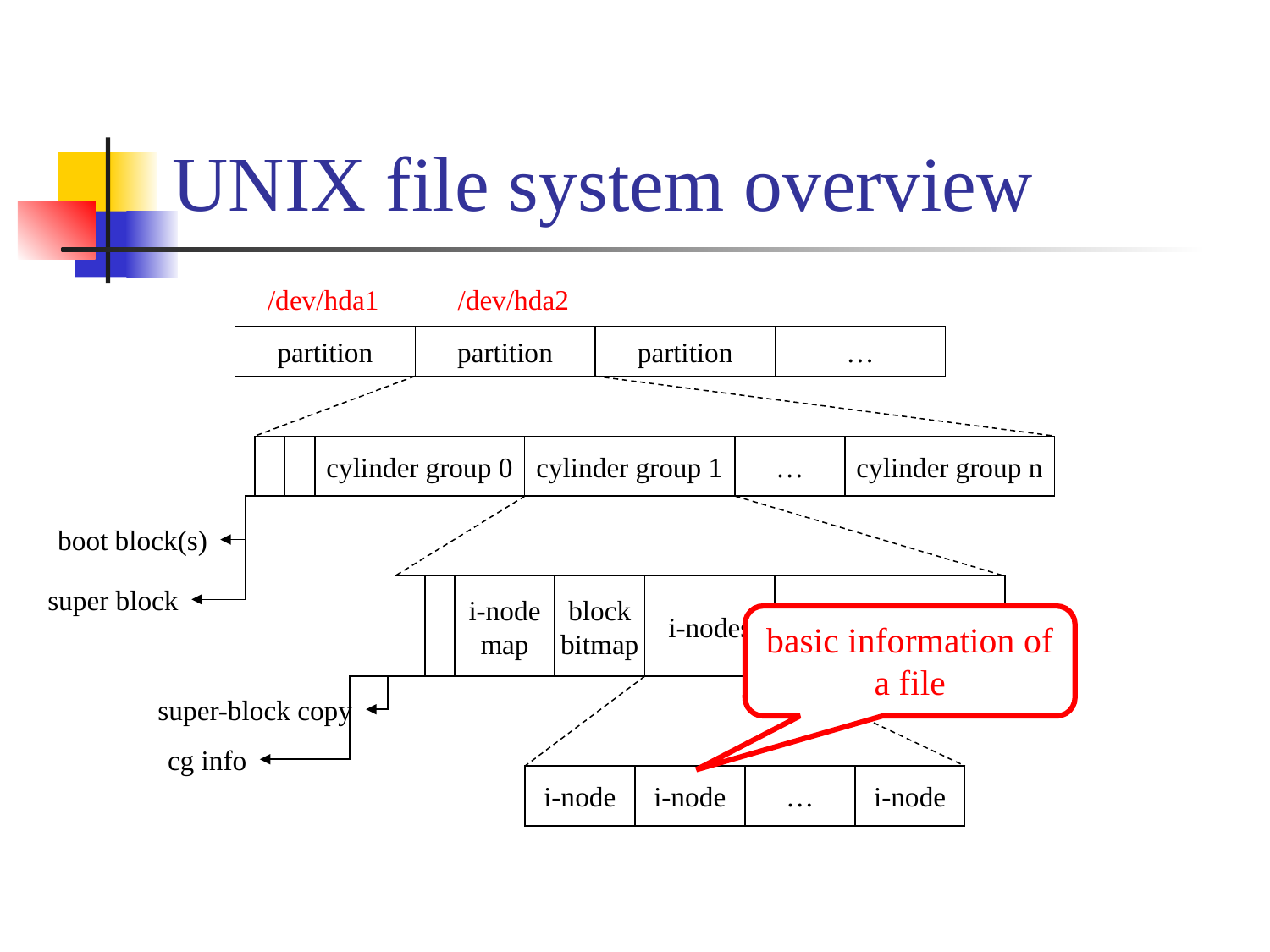

# UNIX file system overview
/dev/hda1
/dev/hda2
partition
partition
partition
…

cylinder group 0
cylinder group 1
…
cylinder group n
boot block(s)
super block

i-node
map
block
bitmap
i-nodes
data blocks
super-block copy
cg info

i-node
i-node
…
i-node
basic information of a file